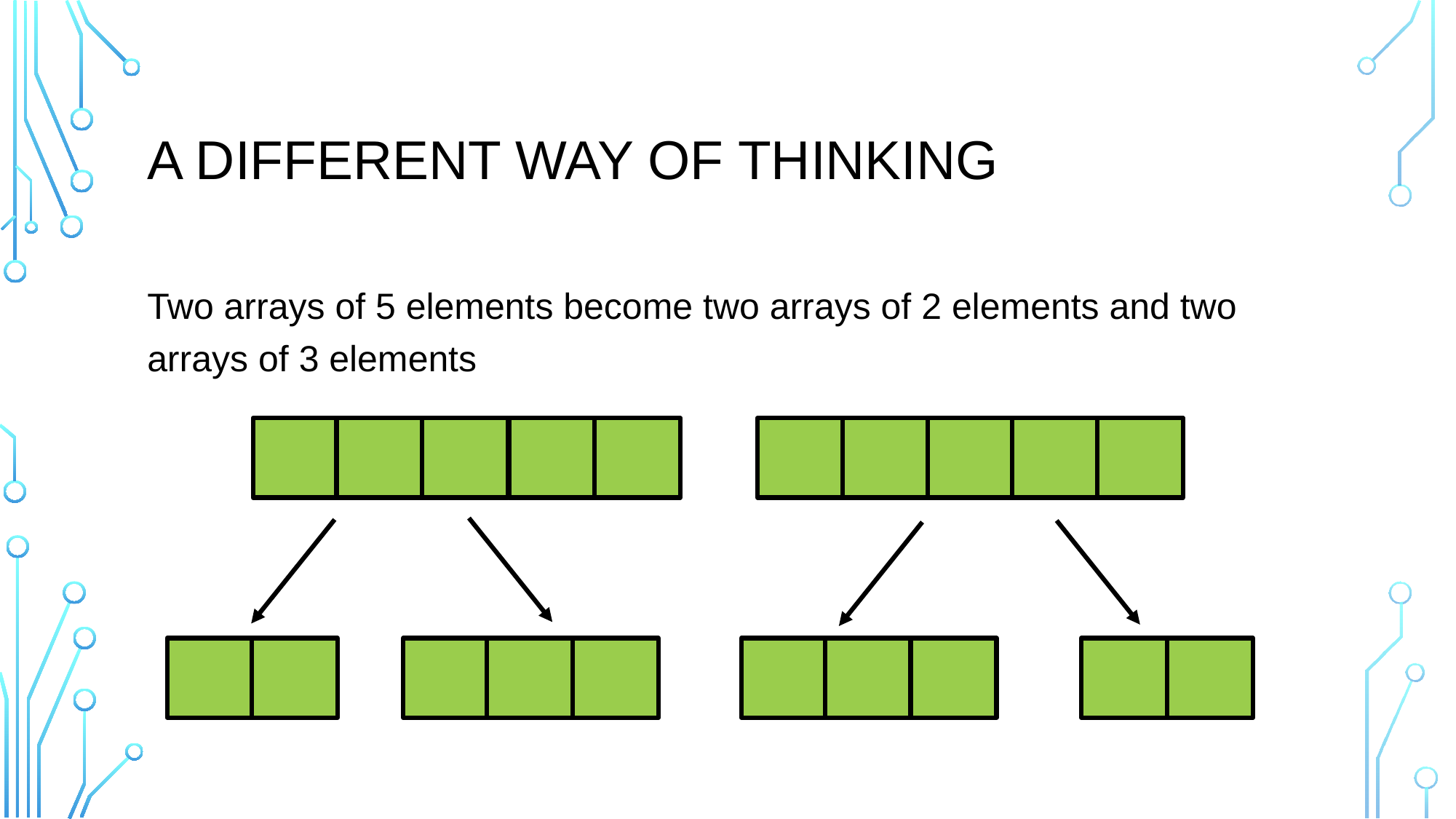

# A different way of thinking
Two arrays of 5 elements become two arrays of 2 elements and two arrays of 3 elements